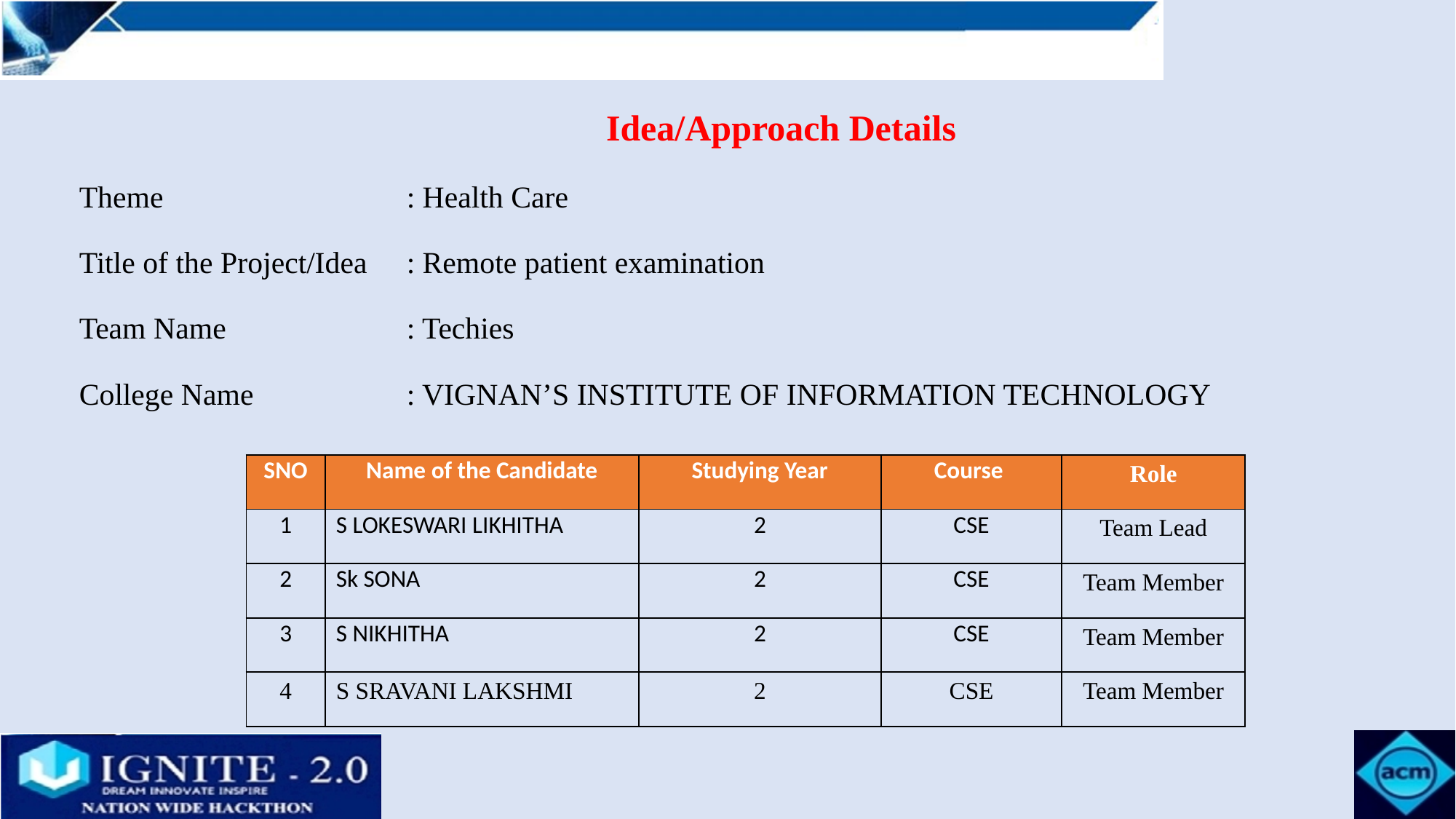

Idea/Approach Details
Theme			: Health Care

Title of the Project/Idea	: Remote patient examination

Team Name 		: Techies
College Name		: VIGNAN’S INSTITUTE OF INFORMATION TECHNOLOGY

| SNO | Name of the Candidate | Studying Year | Course | Role |
| --- | --- | --- | --- | --- |
| 1 | S LOKESWARI LIKHITHA | 2 | CSE | Team Lead |
| 2 | Sk SONA | 2 | CSE | Team Member |
| 3 | S NIKHITHA | 2 | CSE | Team Member |
| 4 | S SRAVANI LAKSHMI | 2 | CSE | Team Member |